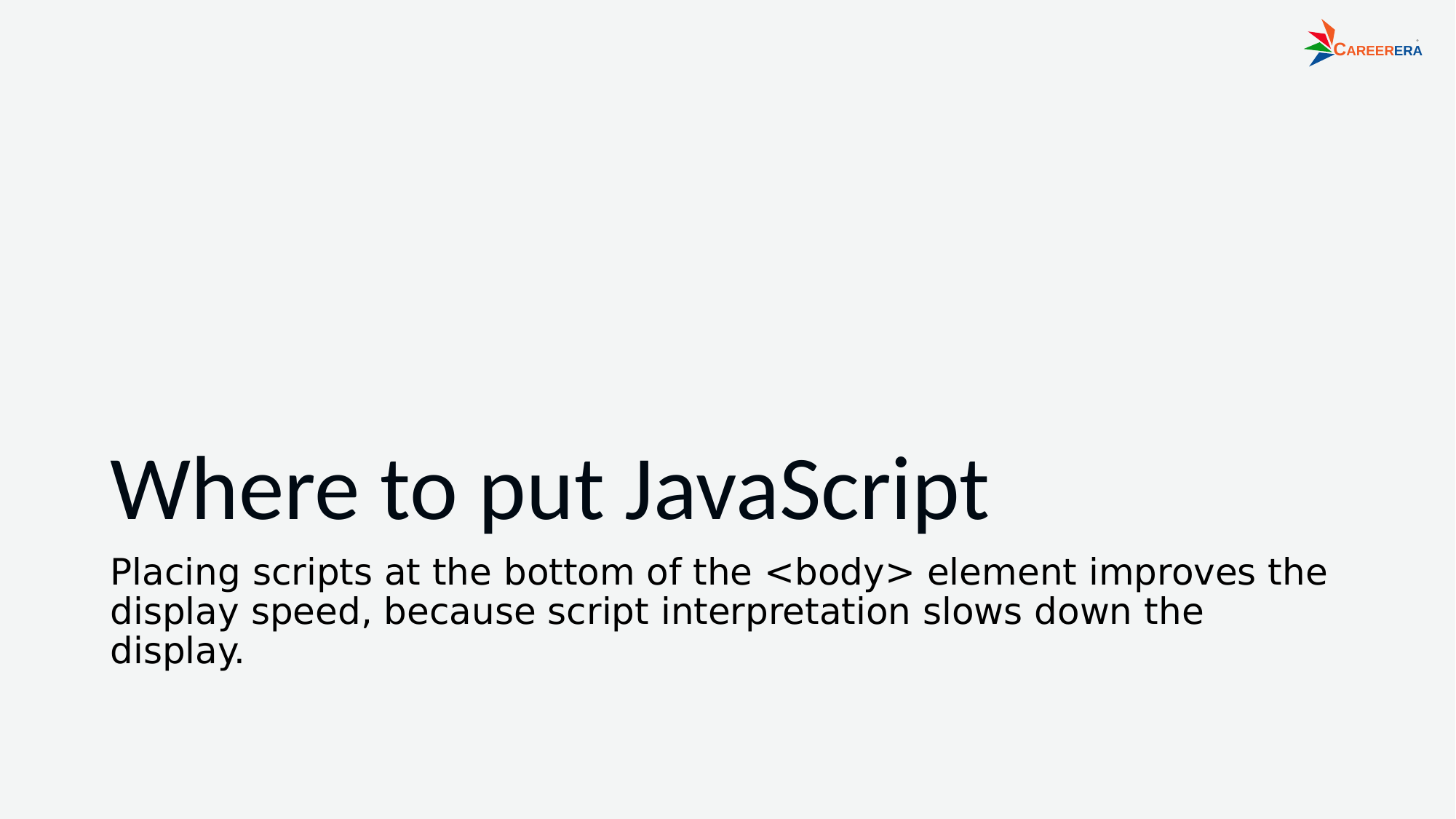

# Where to put JavaScript
Placing scripts at the bottom of the <body> element improves the display speed, because script interpretation slows down the display.